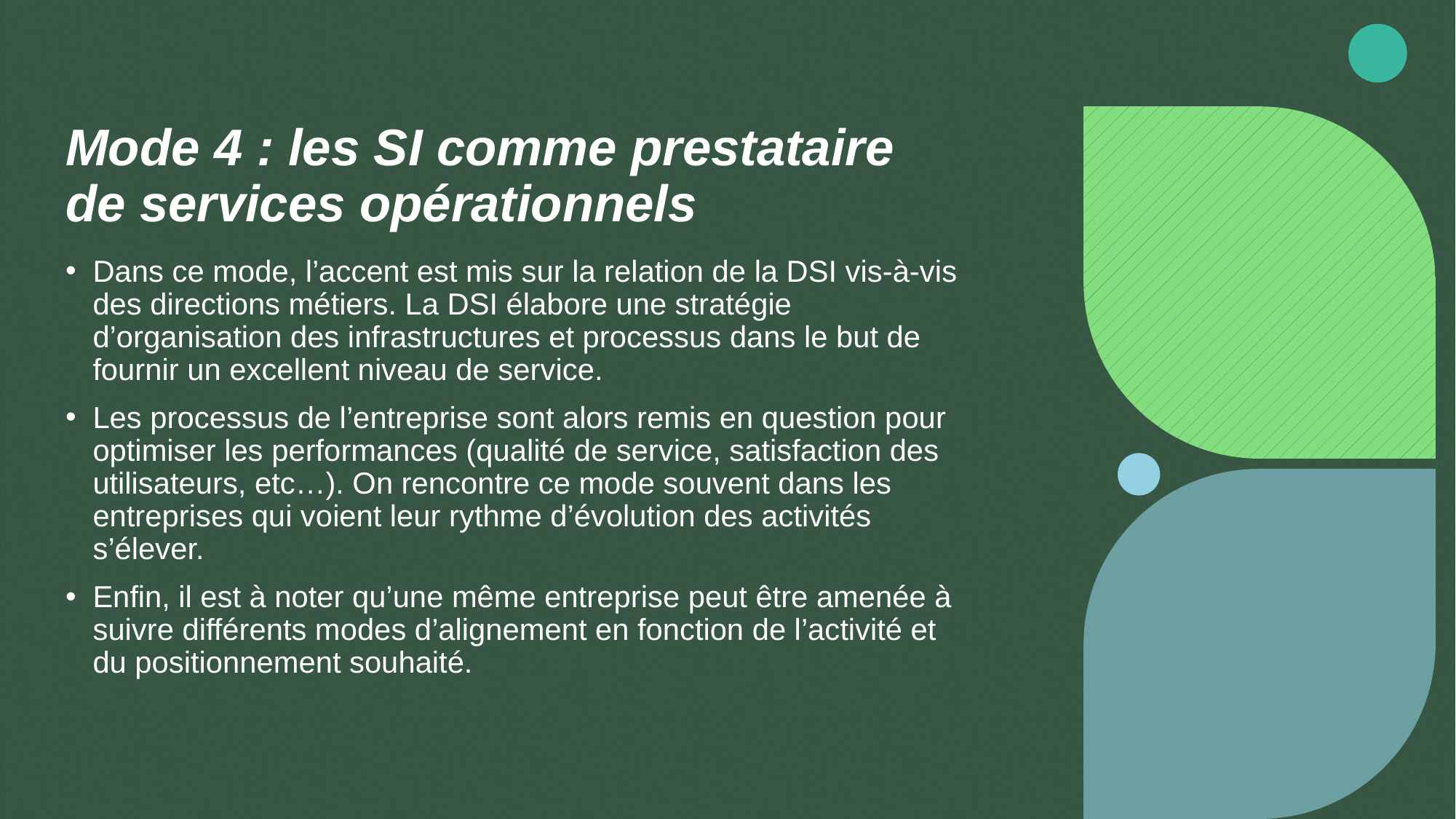

# Mode 4 : les SI comme prestataire de services opérationnels
Dans ce mode, l’accent est mis sur la relation de la DSI vis-à-vis des directions métiers. La DSI élabore une stratégie d’organisation des infrastructures et processus dans le but de fournir un excellent niveau de service.
Les processus de l’entreprise sont alors remis en question pour optimiser les performances (qualité de service, satisfaction des utilisateurs, etc…). On rencontre ce mode souvent dans les entreprises qui voient leur rythme d’évolution des activités s’élever.
Enfin, il est à noter qu’une même entreprise peut être amenée à suivre différents modes d’alignement en fonction de l’activité et du positionnement souhaité.